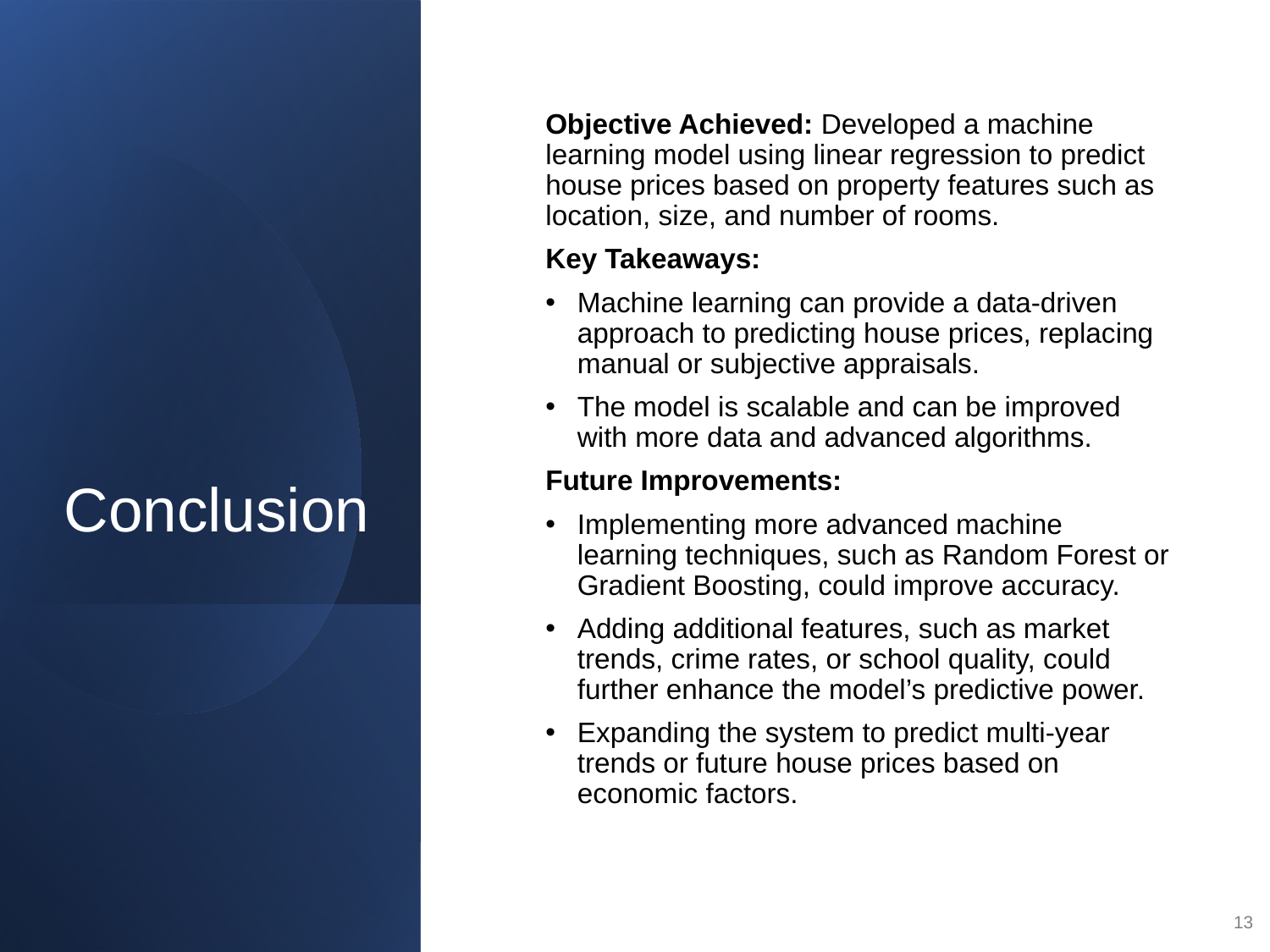

# Conclusion
Objective Achieved: Developed a machine learning model using linear regression to predict house prices based on property features such as location, size, and number of rooms.
Key Takeaways:
Machine learning can provide a data-driven approach to predicting house prices, replacing manual or subjective appraisals.
The model is scalable and can be improved with more data and advanced algorithms.
Future Improvements:
Implementing more advanced machine learning techniques, such as Random Forest or Gradient Boosting, could improve accuracy.
Adding additional features, such as market trends, crime rates, or school quality, could further enhance the model’s predictive power.
Expanding the system to predict multi-year trends or future house prices based on economic factors.

13